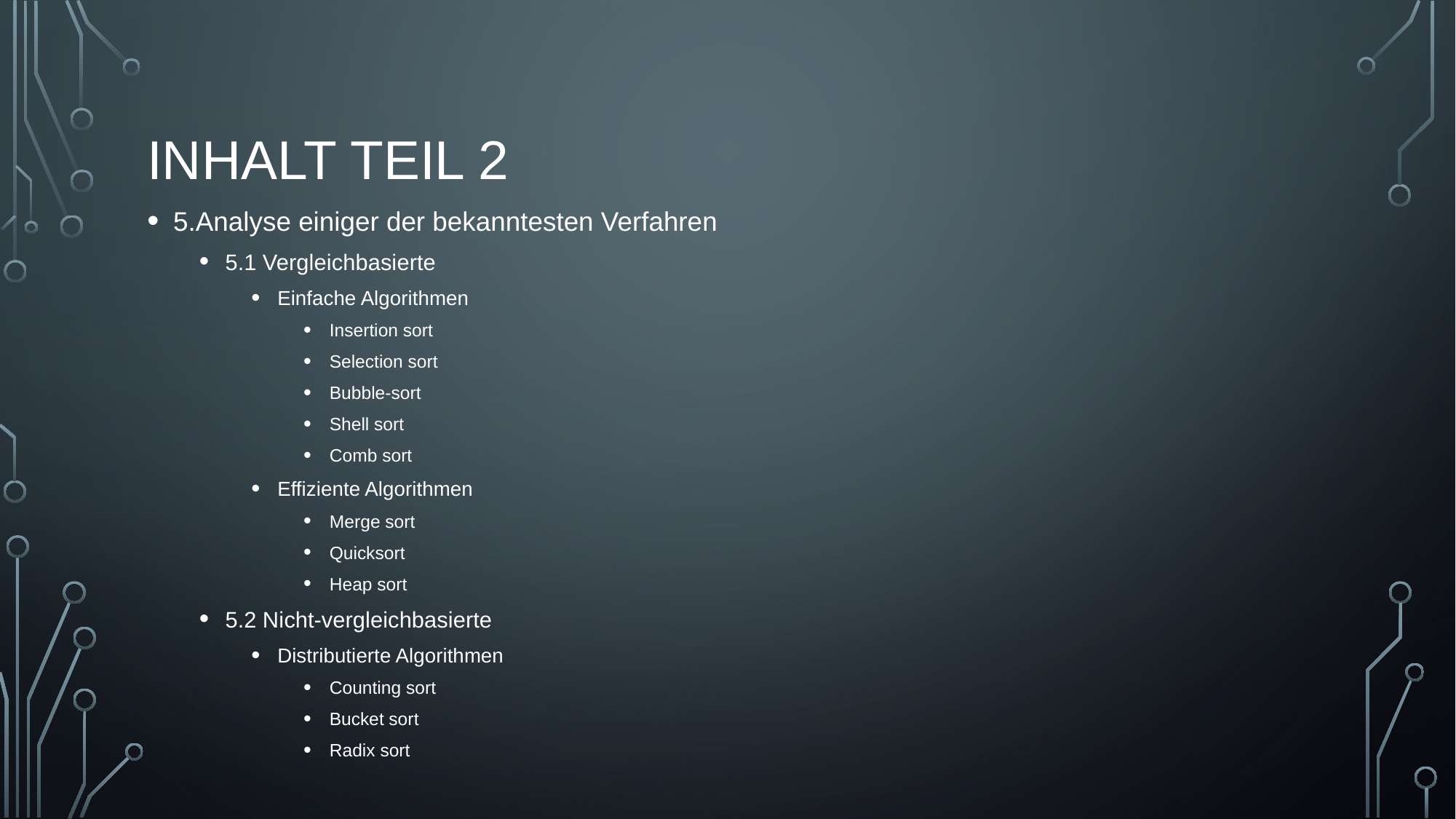

# Inhalt teil 2
5.Analyse einiger der bekanntesten Verfahren
5.1 Vergleichbasierte
Einfache Algorithmen
Insertion sort
Selection sort
Bubble-sort
Shell sort
Comb sort
Effiziente Algorithmen
Merge sort
Quicksort
Heap sort
5.2 Nicht-vergleichbasierte
Distributierte Algorithmen
Counting sort
Bucket sort
Radix sort